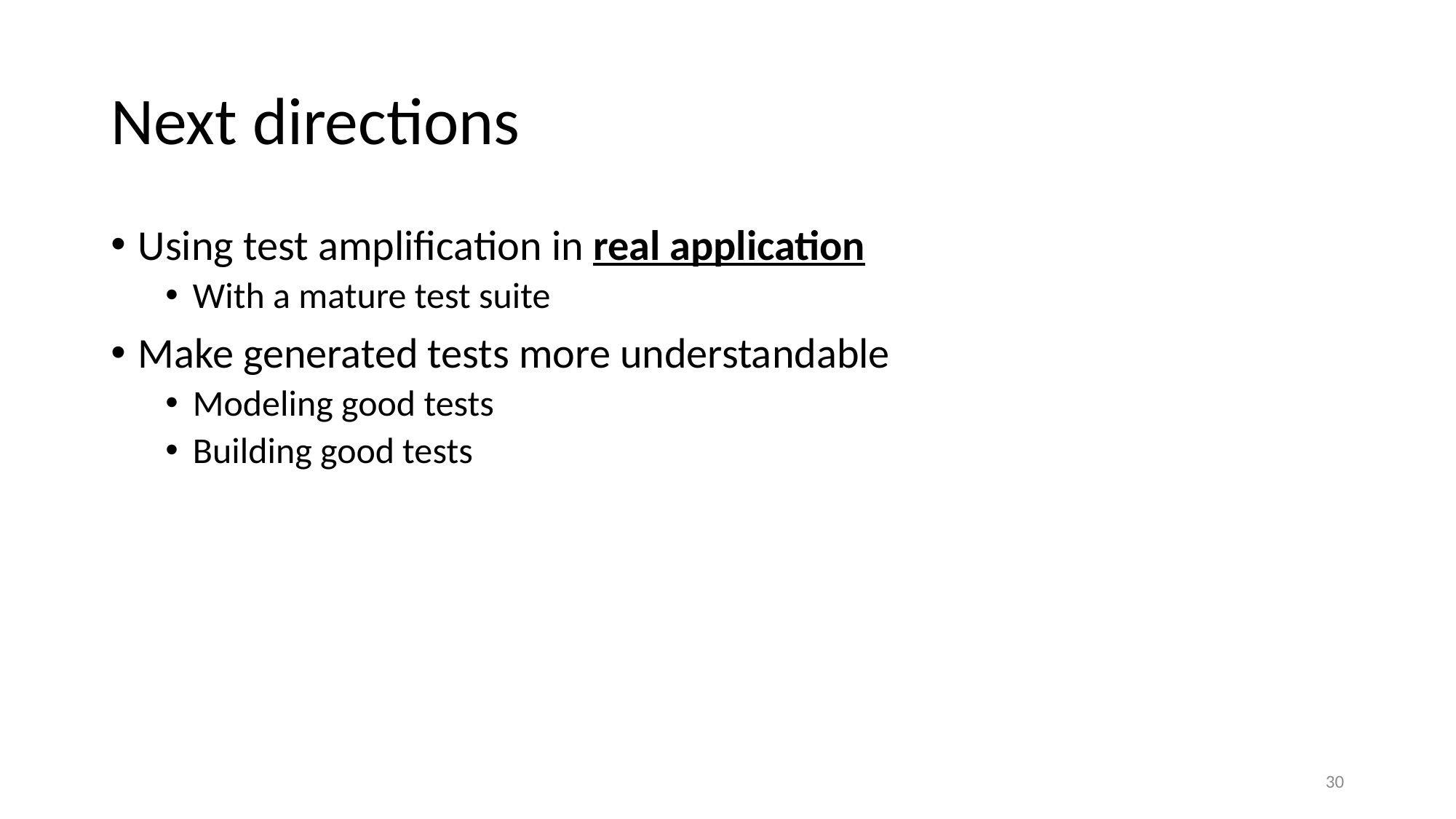

# Next directions
Using test amplification in real application
With a mature test suite
Make generated tests more understandable
Modeling good tests
Building good tests
30